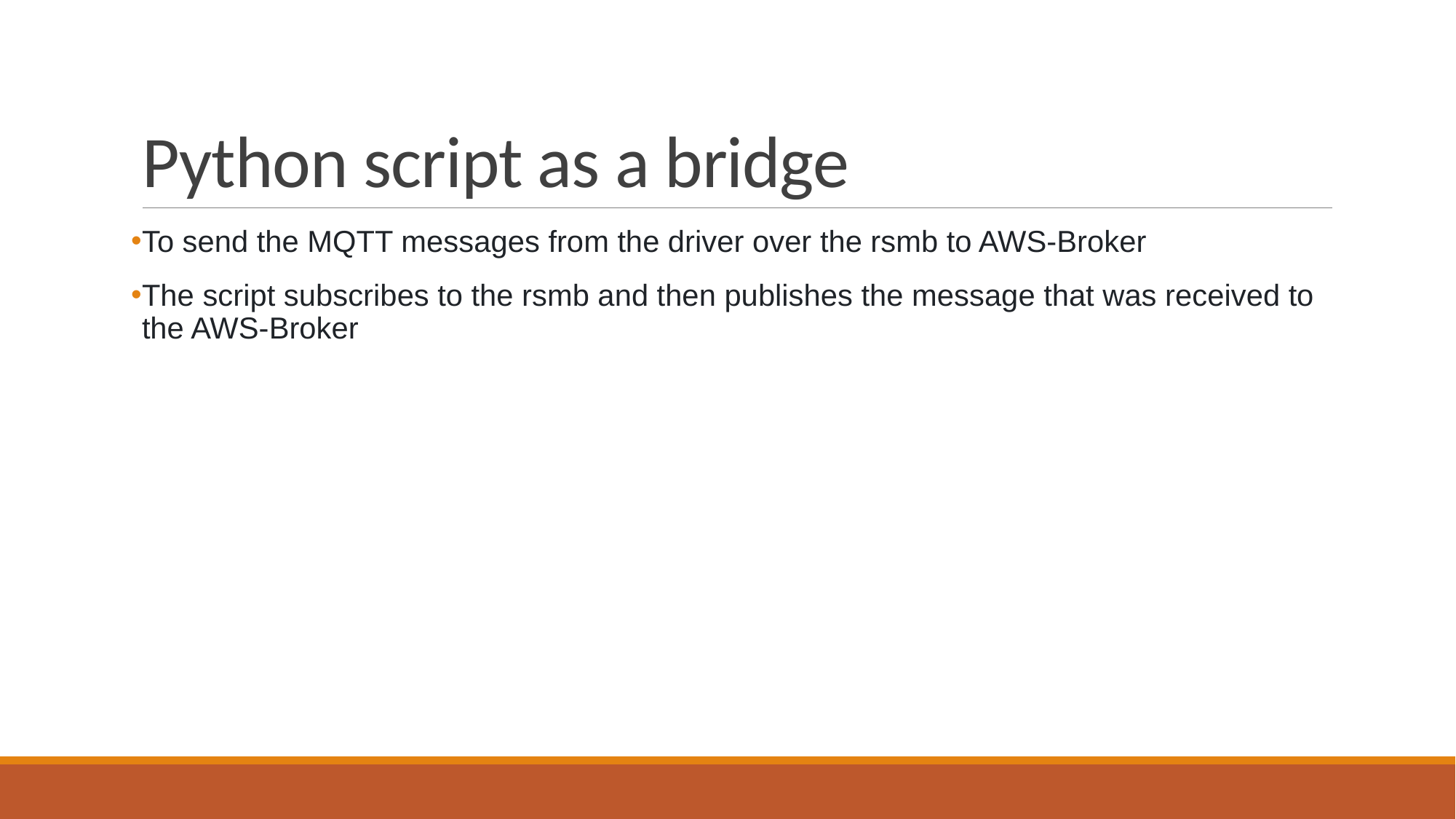

# Python script as a bridge
To send the MQTT messages from the driver over the rsmb to AWS-Broker
The script subscribes to the rsmb and then publishes the message that was received to the AWS-Broker